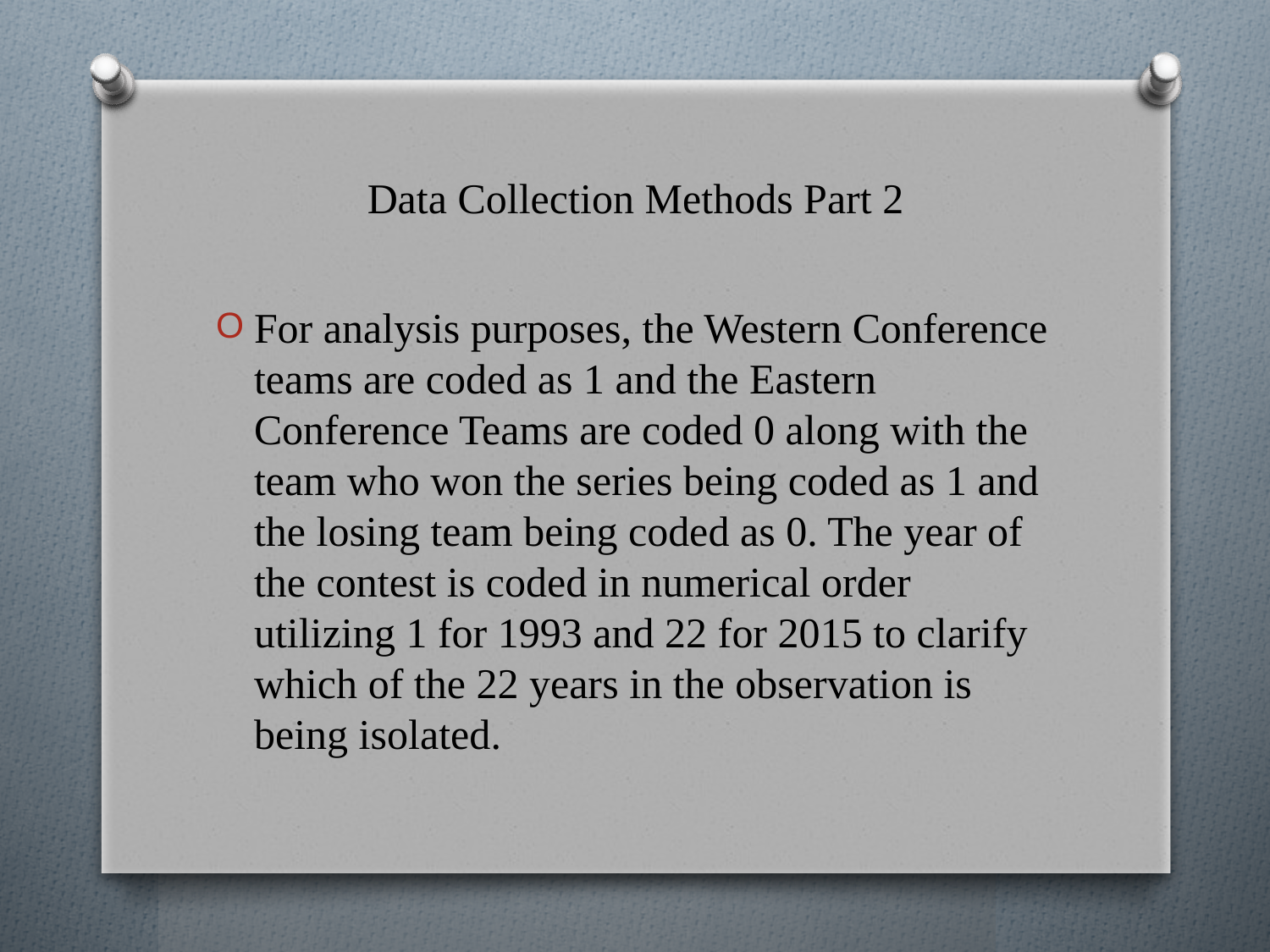

# Data Collection Methods Part 2
For analysis purposes, the Western Conference teams are coded as 1 and the Eastern Conference Teams are coded 0 along with the team who won the series being coded as 1 and the losing team being coded as 0. The year of the contest is coded in numerical order utilizing 1 for 1993 and 22 for 2015 to clarify which of the 22 years in the observation is being isolated.